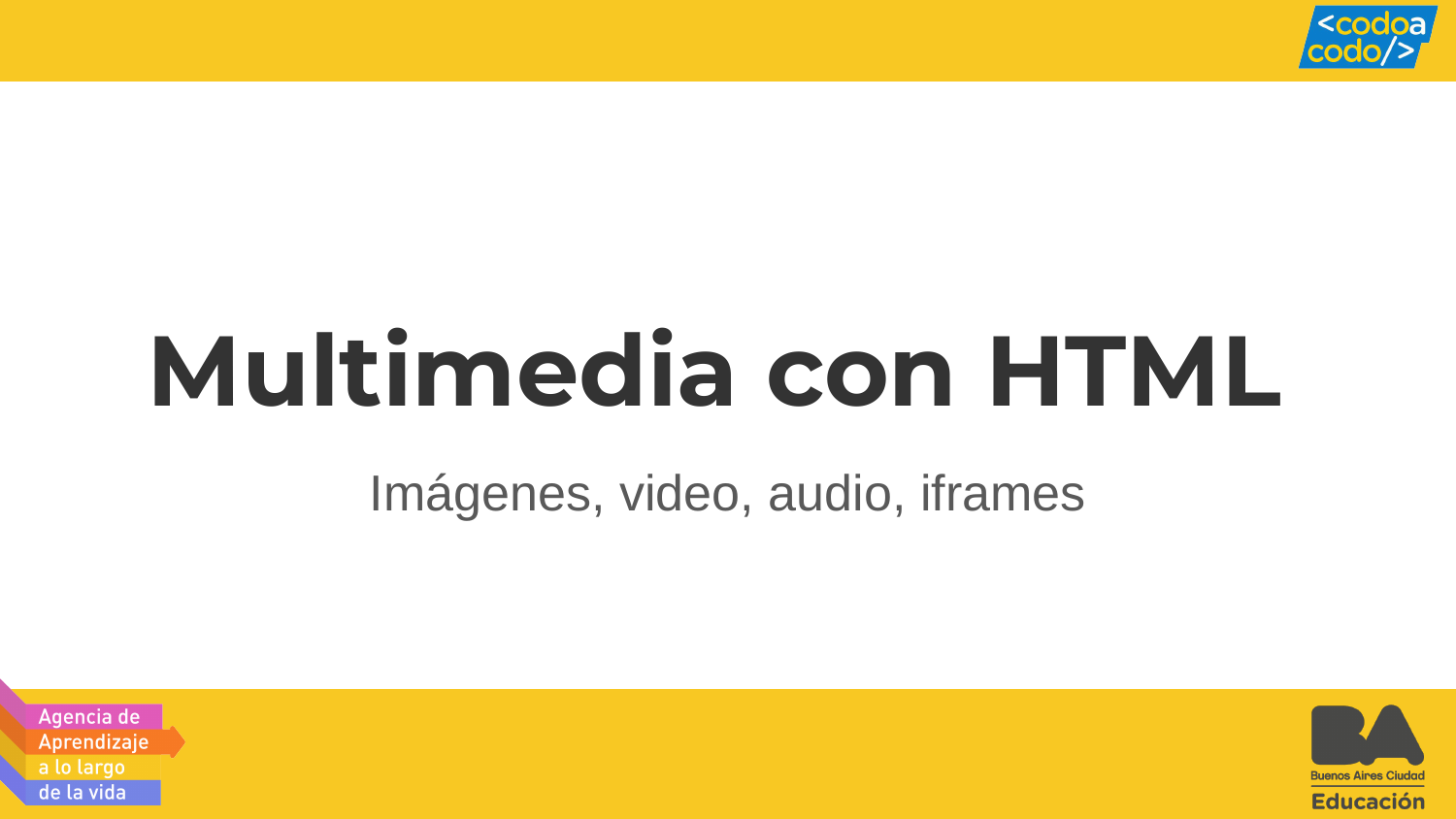

# Multimedia con HTML
Imágenes, video, audio, iframes